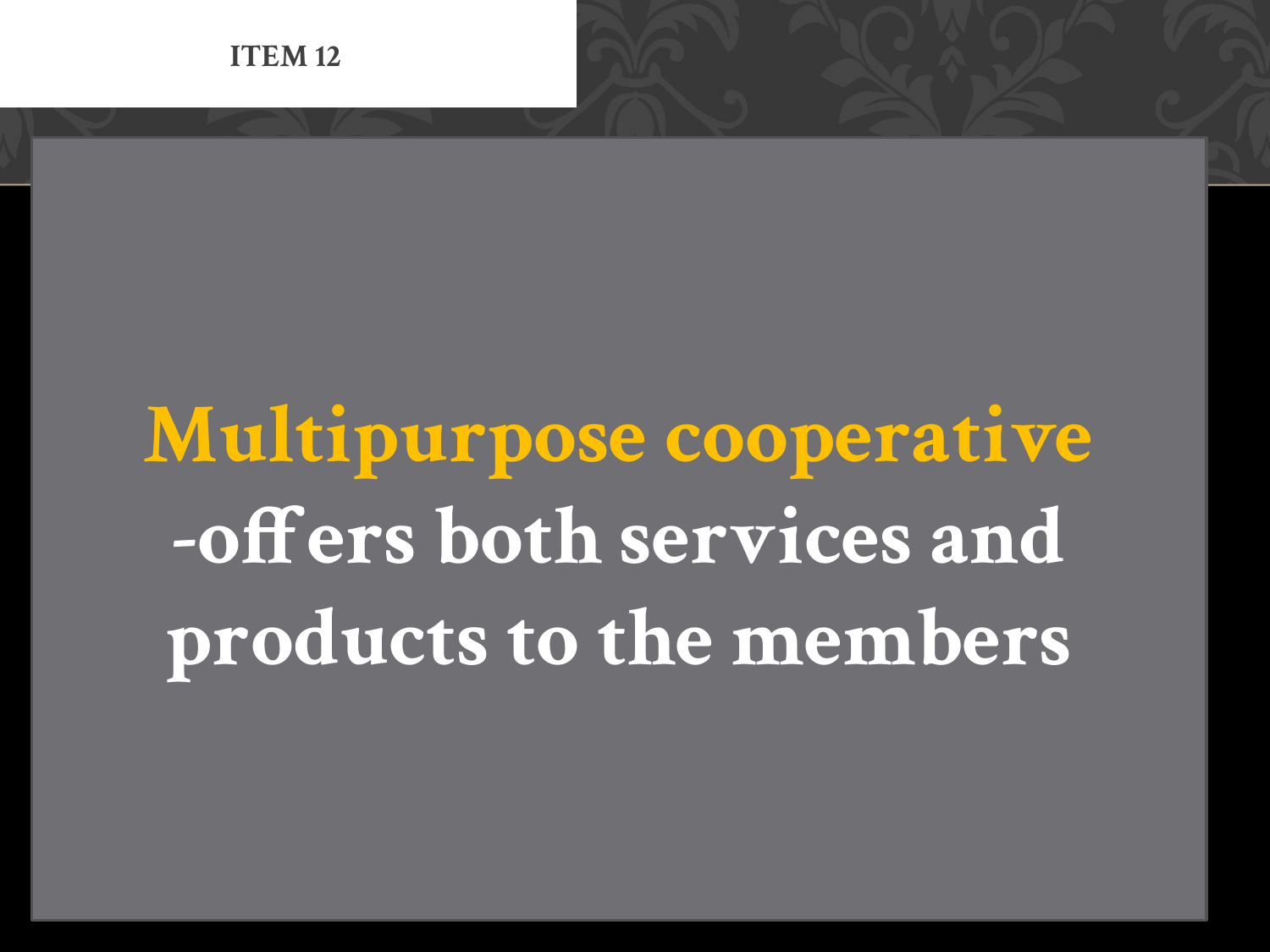

# Item 12
Multipurpose cooperative
-offers both services and products to the members